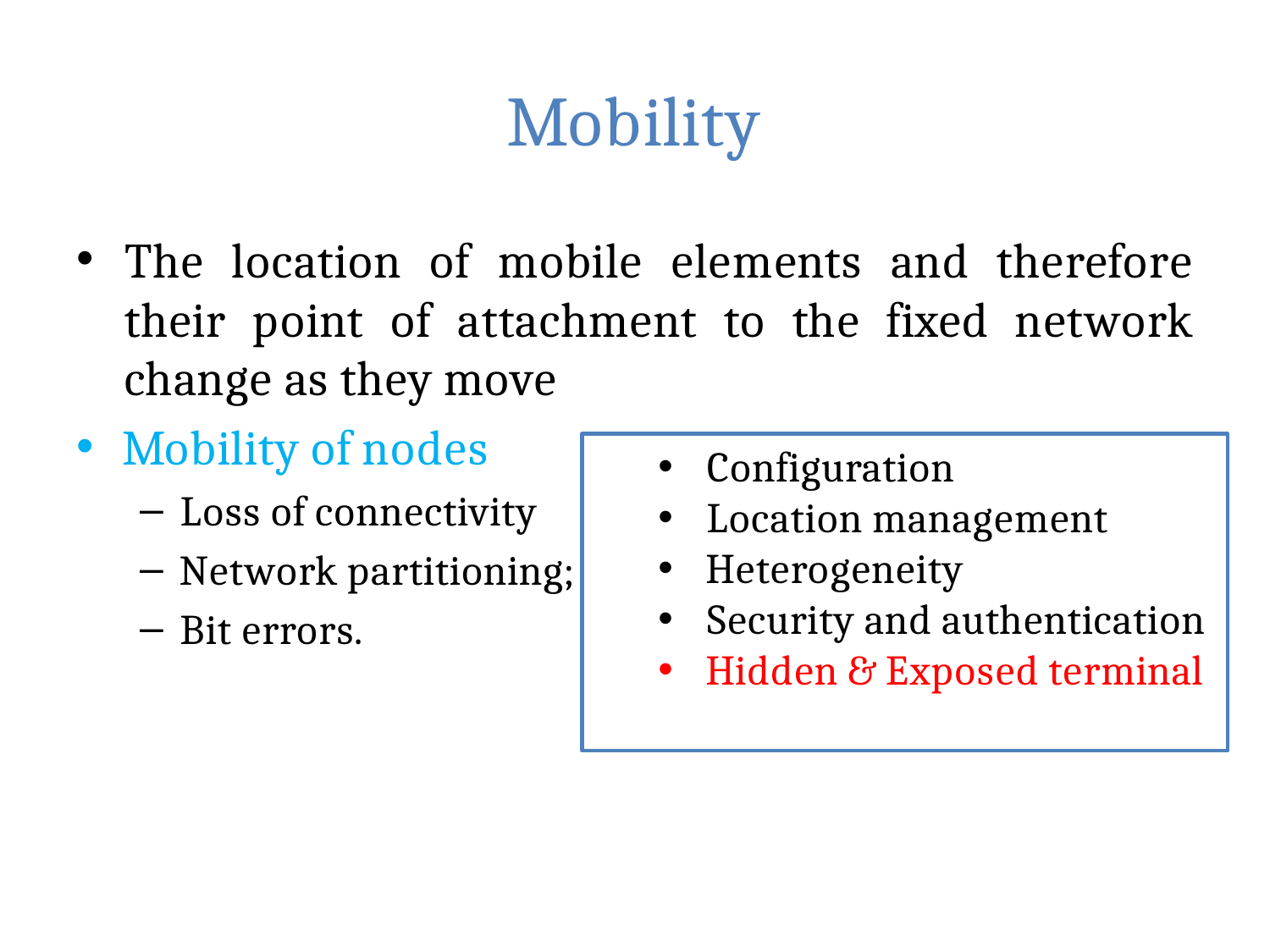

# Mobility
The location of mobile elements and therefore their point of attachment to the fixed network change as they move
Mobility of nodes
Loss of connectivity
Network partitioning;
Bit errors.

Configuration
Location management
Heterogeneity
Security and authentication
Hidden & Exposed terminal